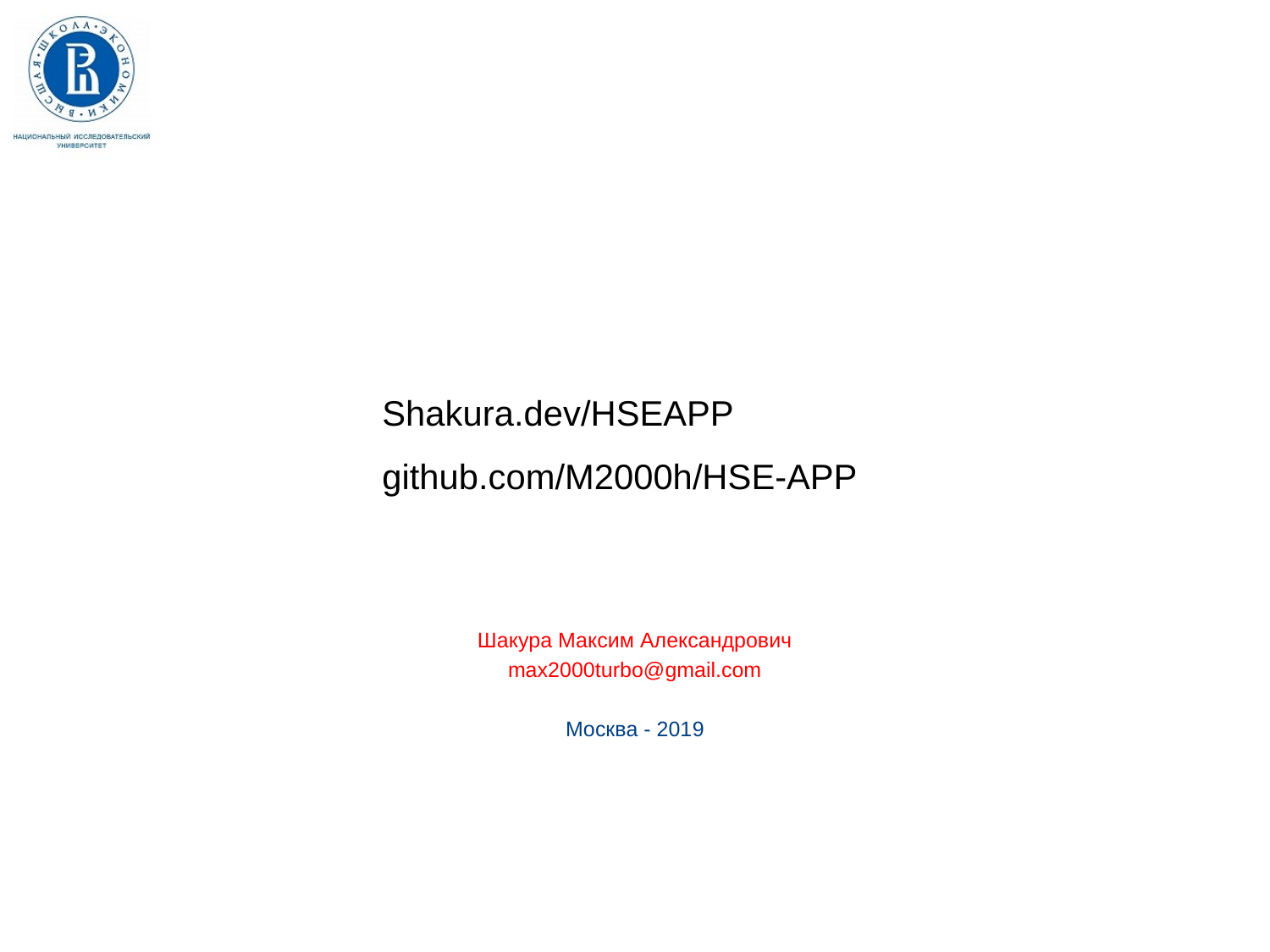

Shakura.dev/HSEAPP
github.com/M2000h/HSE-APP
Шакура Максим Александрович
max2000turbo@gmail.com

Москва - 2019
21